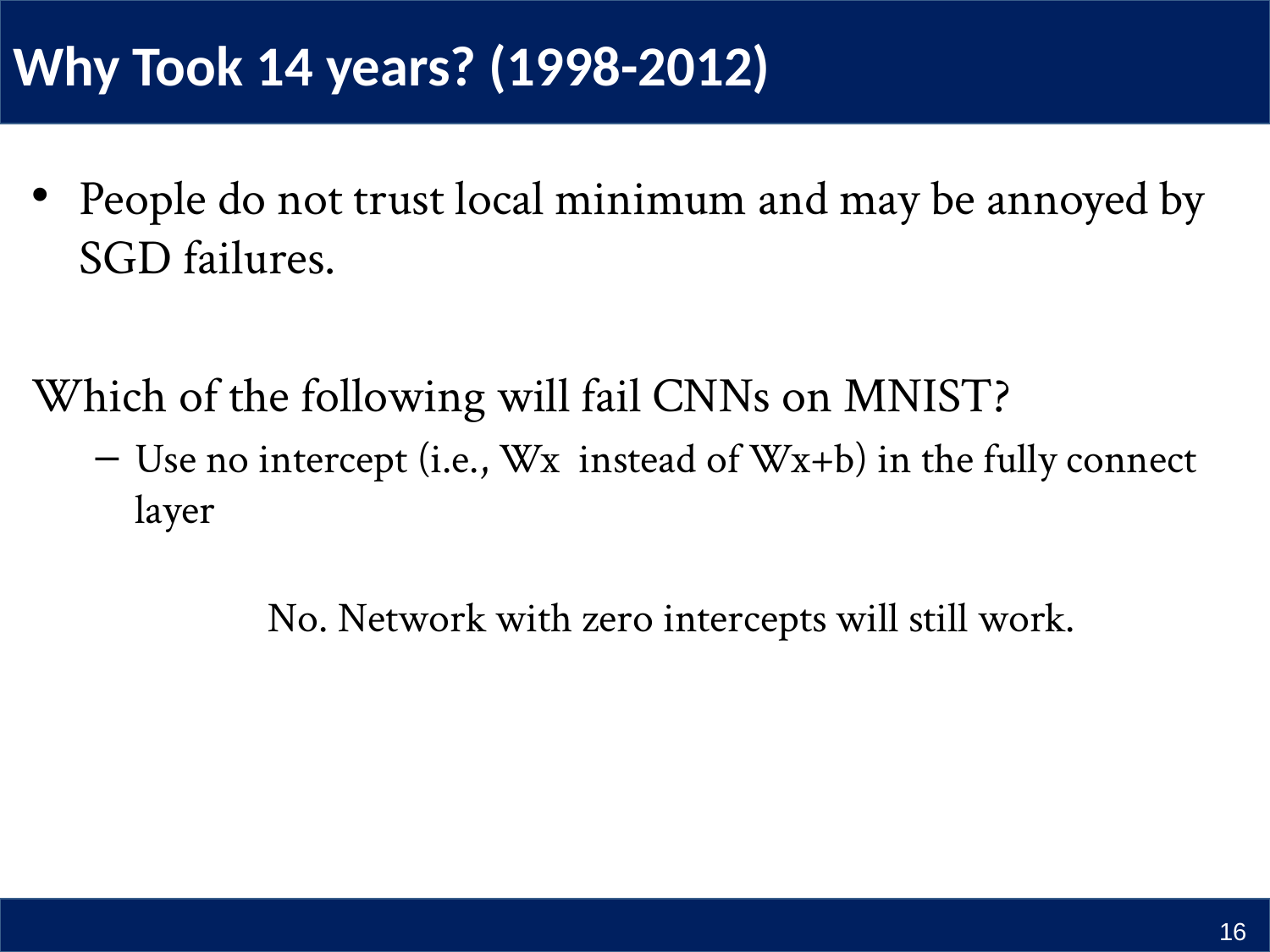

# Why Took 14 years? (1998-2012)
People do not trust local minimum and may be annoyed by SGD failures.

Which of the following will fail CNNs on MNIST?
Use no intercept (i.e., Wx  instead of Wx+b) in the fully connect layer

 No. Network with zero intercepts will still work.
16